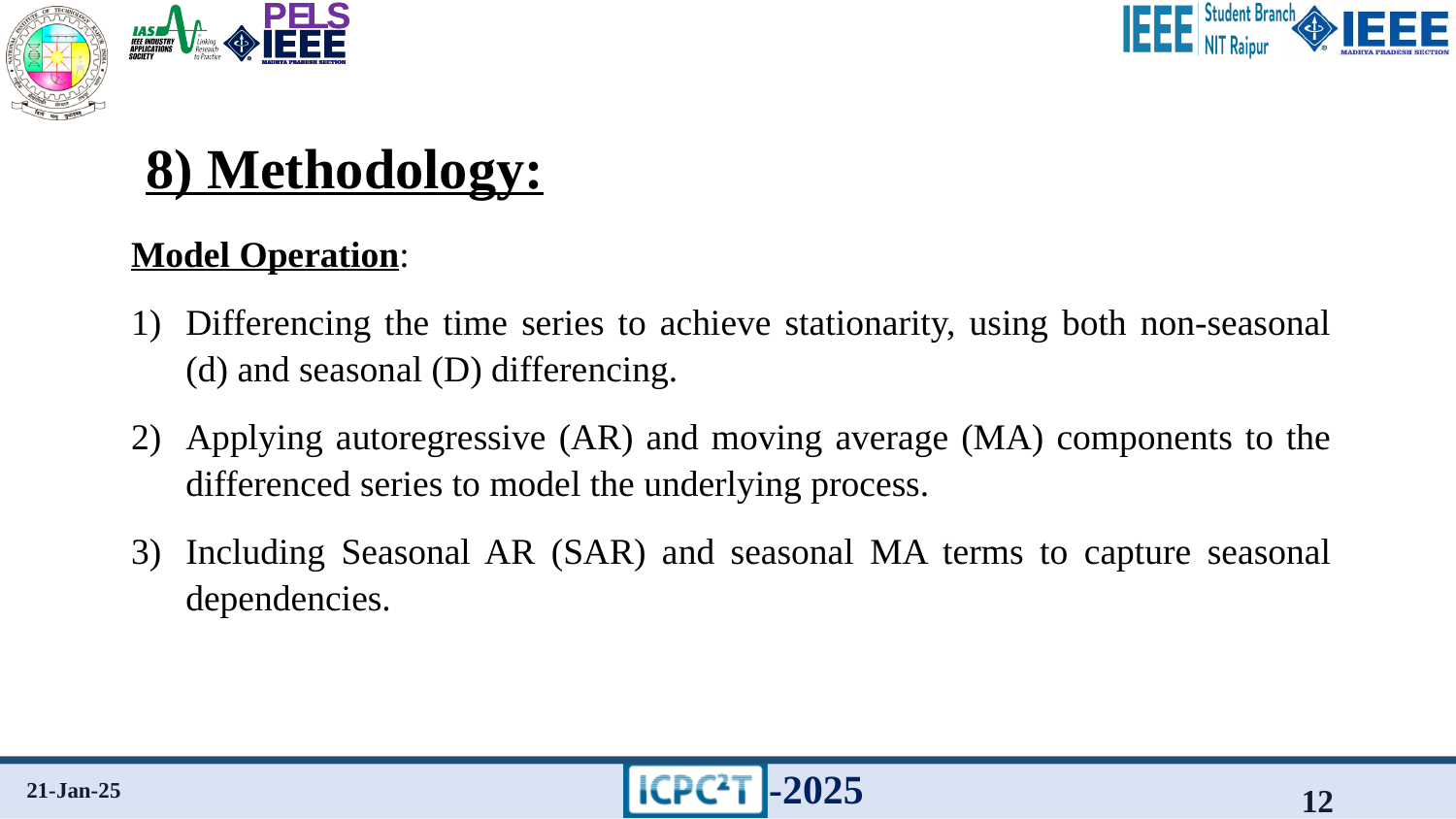

# 8) Methodology:
Model Operation:
Differencing the time series to achieve stationarity, using both non-seasonal (d) and seasonal (D) differencing.
Applying autoregressive (AR) and moving average (MA) components to the differenced series to model the underlying process.
Including Seasonal AR (SAR) and seasonal MA terms to capture seasonal dependencies.

21-Jan-25
12